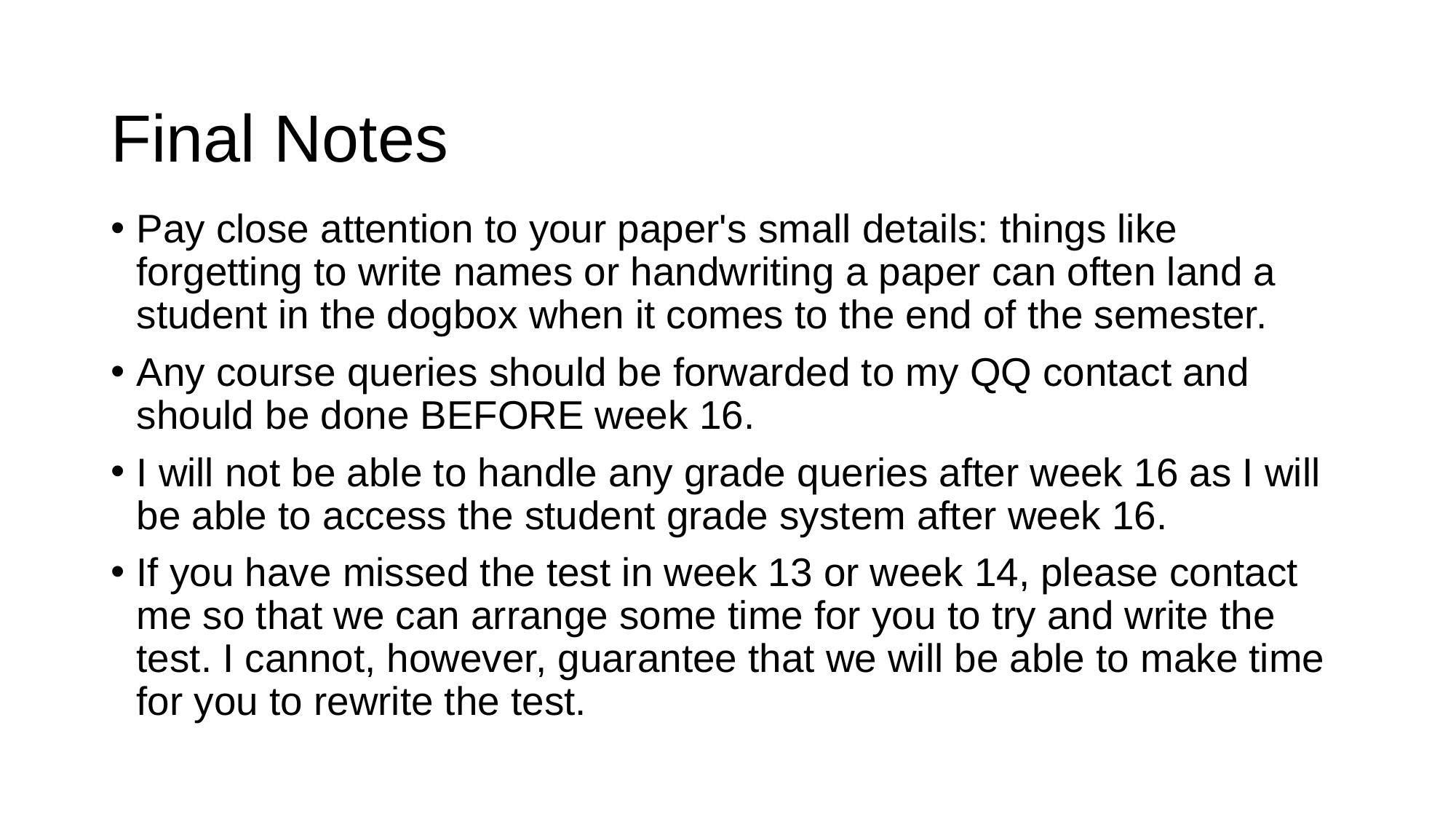

# Final Notes
Pay close attention to your paper's small details: things like forgetting to write names or handwriting a paper can often land a student in the dogbox when it comes to the end of the semester.
Any course queries should be forwarded to my QQ contact and should be done BEFORE week 16.
I will not be able to handle any grade queries after week 16 as I will be able to access the student grade system after week 16.
If you have missed the test in week 13 or week 14, please contact me so that we can arrange some time for you to try and write the test. I cannot, however, guarantee that we will be able to make time for you to rewrite the test.